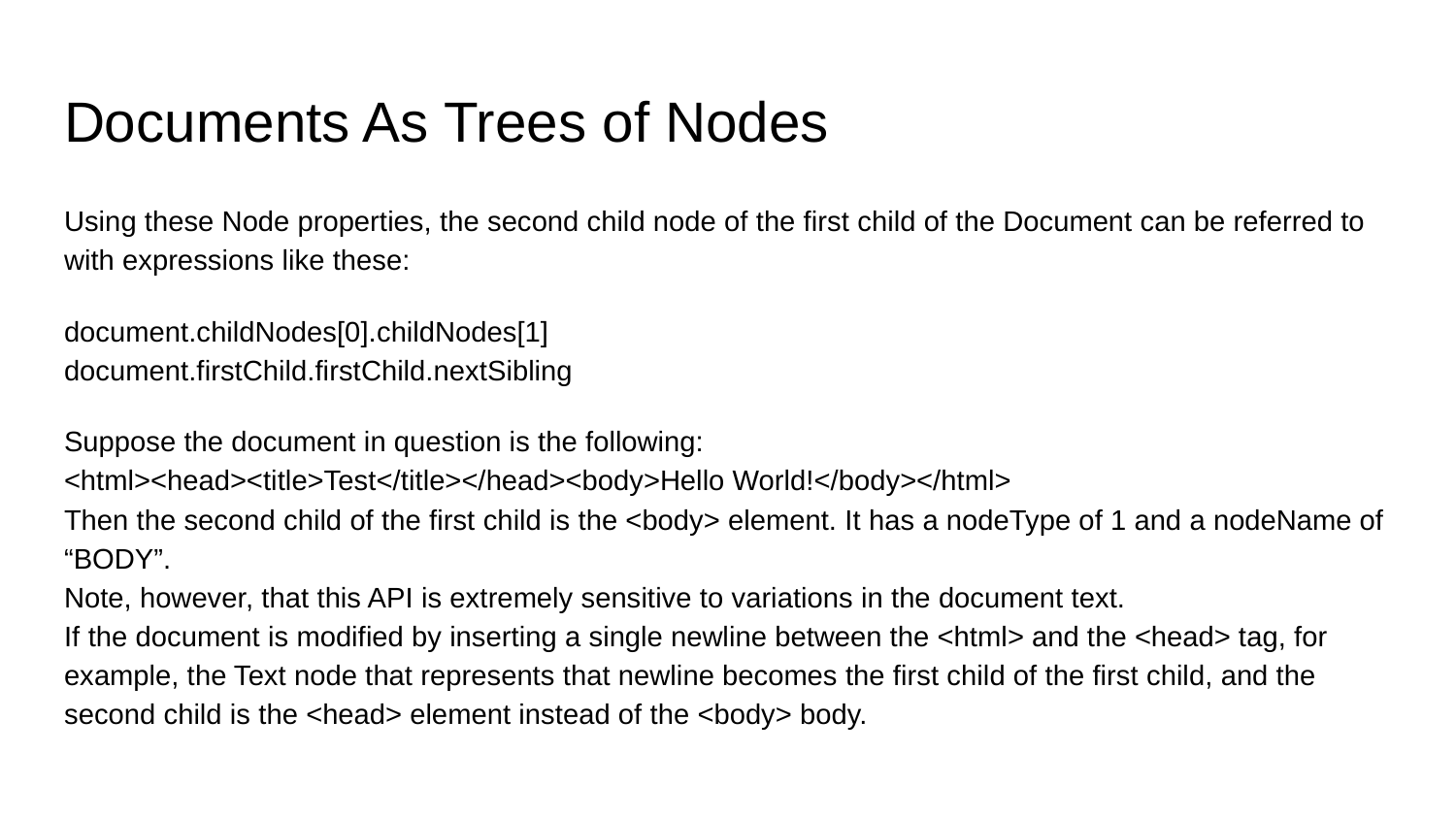

# Documents As Trees of Nodes
Using these Node properties, the second child node of the first child of the Document can be referred to with expressions like these:
document.childNodes[0].childNodes[1]
document.firstChild.firstChild.nextSibling
Suppose the document in question is the following:
<html><head><title>Test</title></head><body>Hello World!</body></html>
Then the second child of the first child is the <body> element. It has a nodeType of 1 and a nodeName of “BODY”.
Note, however, that this API is extremely sensitive to variations in the document text.
If the document is modified by inserting a single newline between the <html> and the <head> tag, for example, the Text node that represents that newline becomes the first child of the first child, and the second child is the <head> element instead of the <body> body.